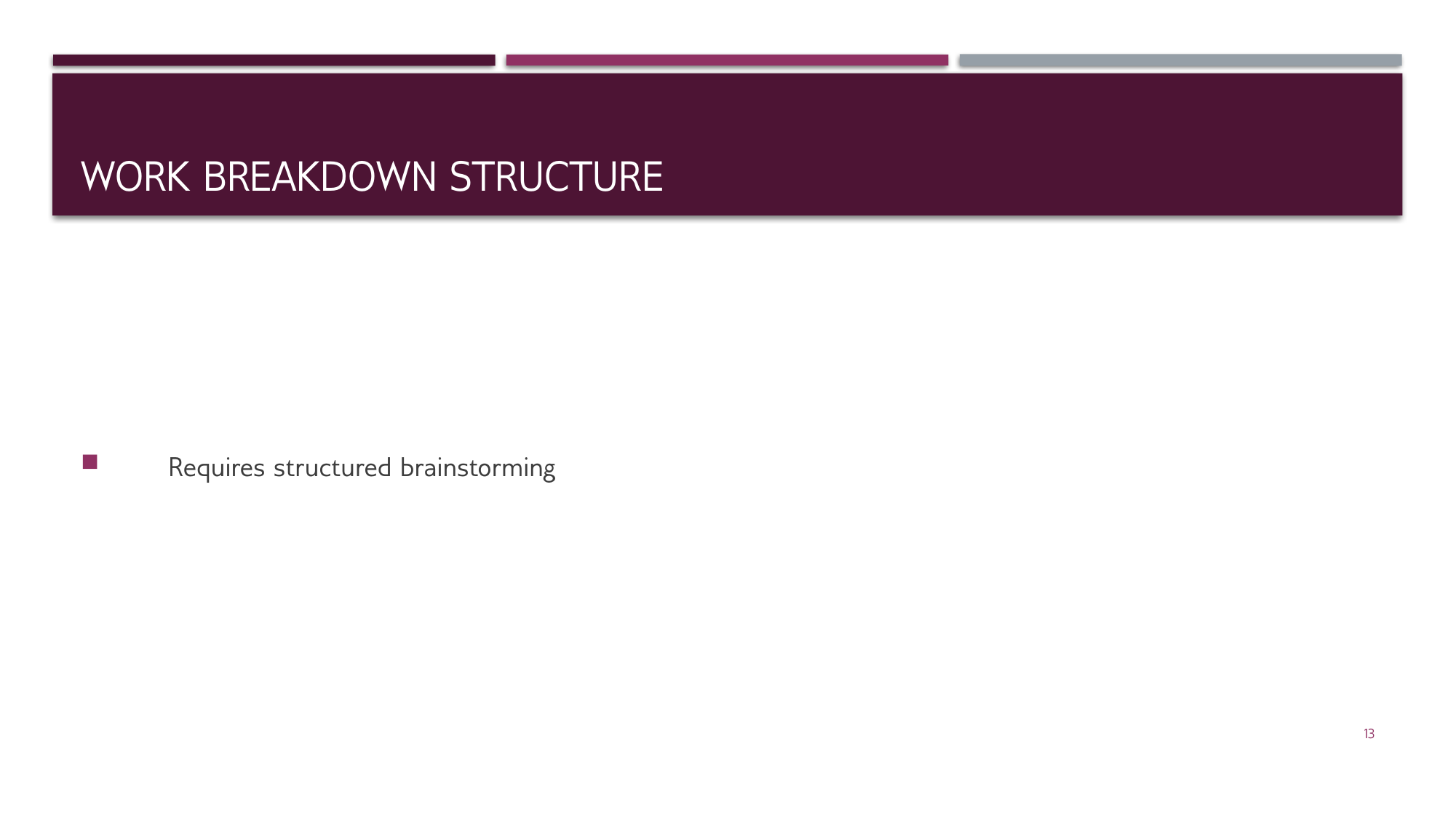

# Work Breakdown Structure
Requires structured brainstorming

13